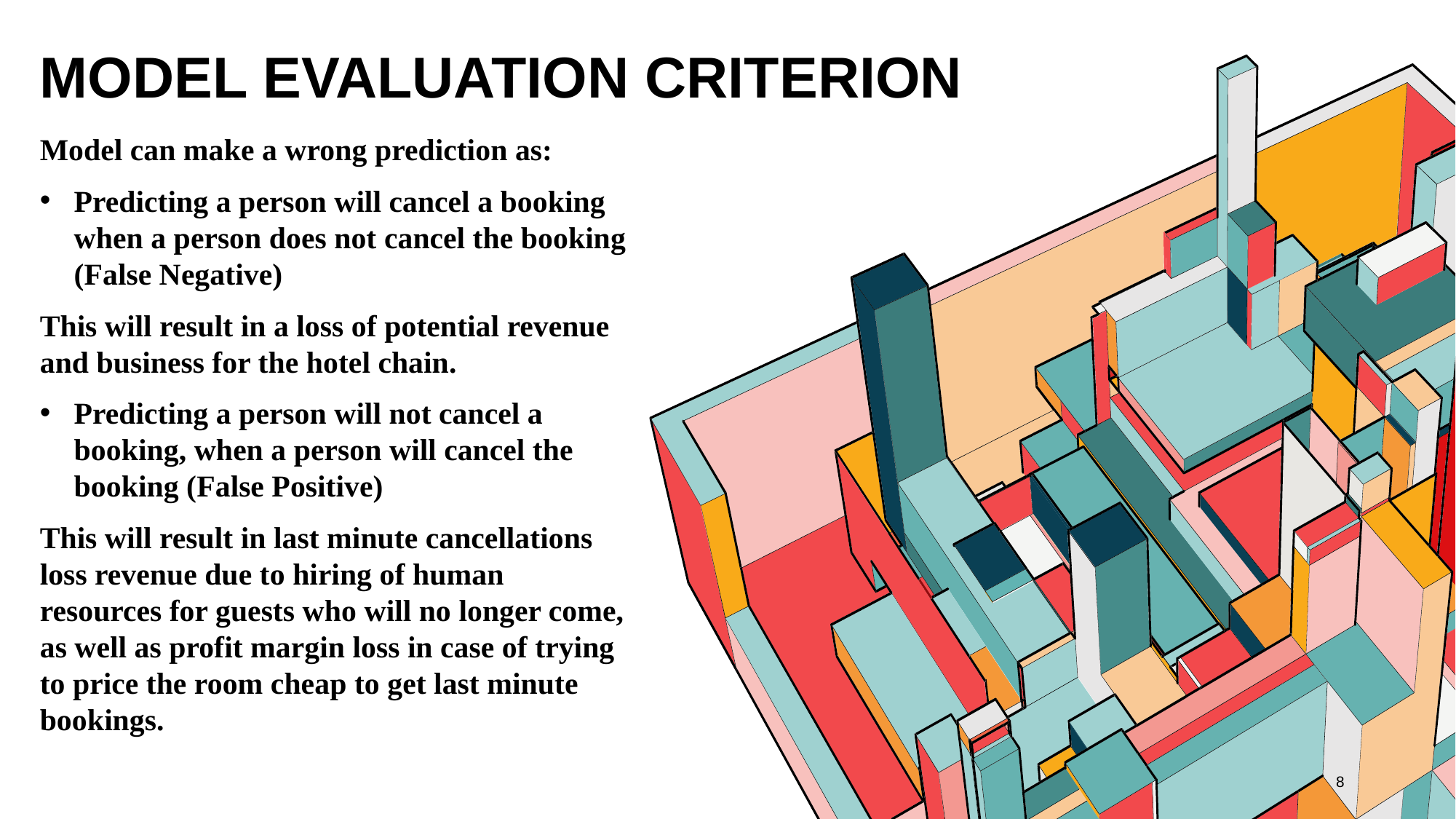

# Model evaluation criterion
Model can make a wrong prediction as:
Predicting a person will cancel a booking when a person does not cancel the booking (False Negative)
This will result in a loss of potential revenue and business for the hotel chain.
Predicting a person will not cancel a booking, when a person will cancel the booking (False Positive)
This will result in last minute cancellations loss revenue due to hiring of human resources for guests who will no longer come, as well as profit margin loss in case of trying to price the room cheap to get last minute bookings.
8